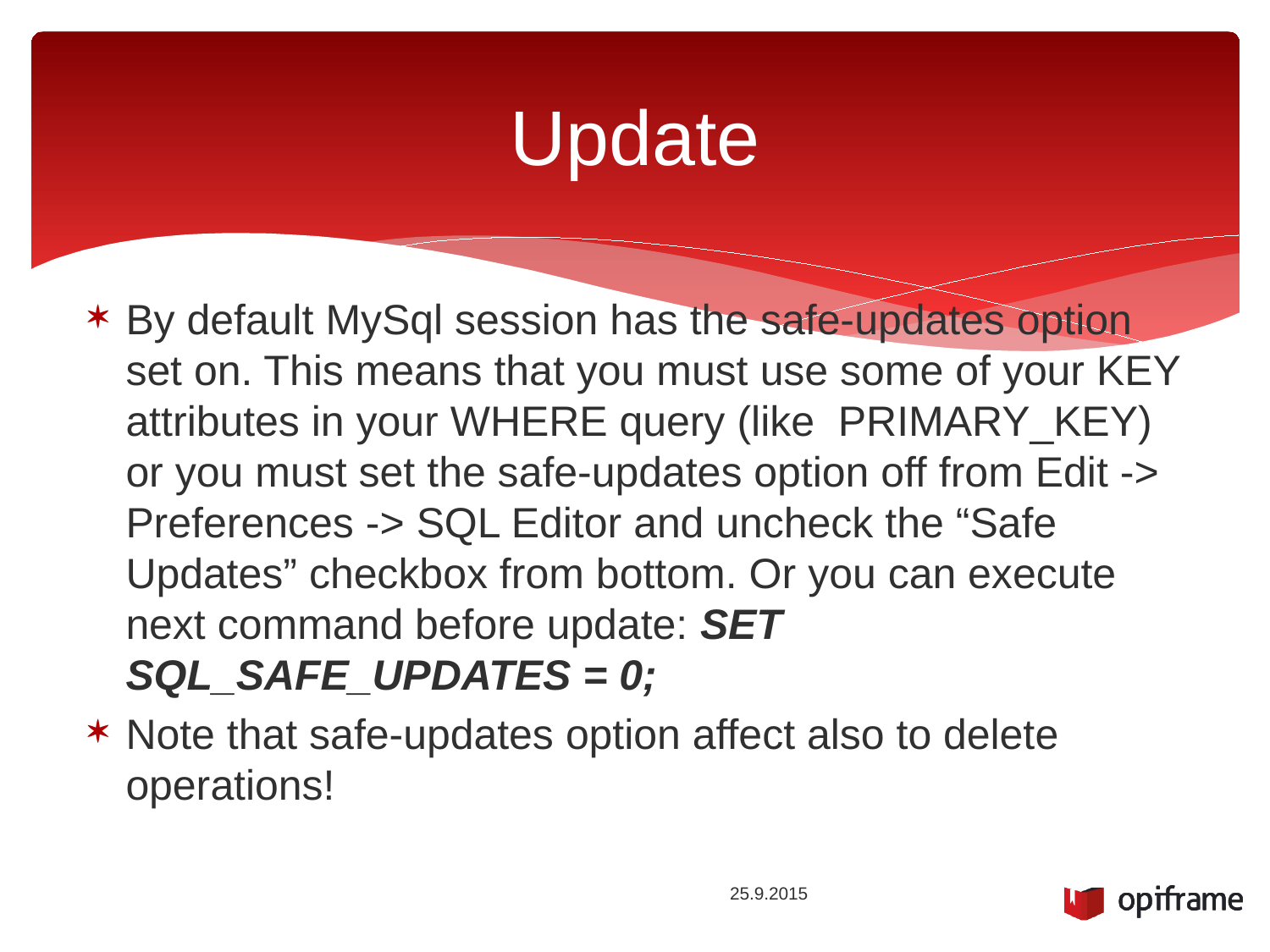

# Update
By default MySql session has the safe-updates option set on. This means that you must use some of your KEY attributes in your WHERE query (like  PRIMARY_KEY) or you must set the safe-updates option off from Edit -> Preferences -> SQL Editor and uncheck the “Safe Updates” checkbox from bottom. Or you can execute next command before update: SET SQL_SAFE_UPDATES = 0;
Note that safe-updates option affect also to delete operations!

25.9.2015